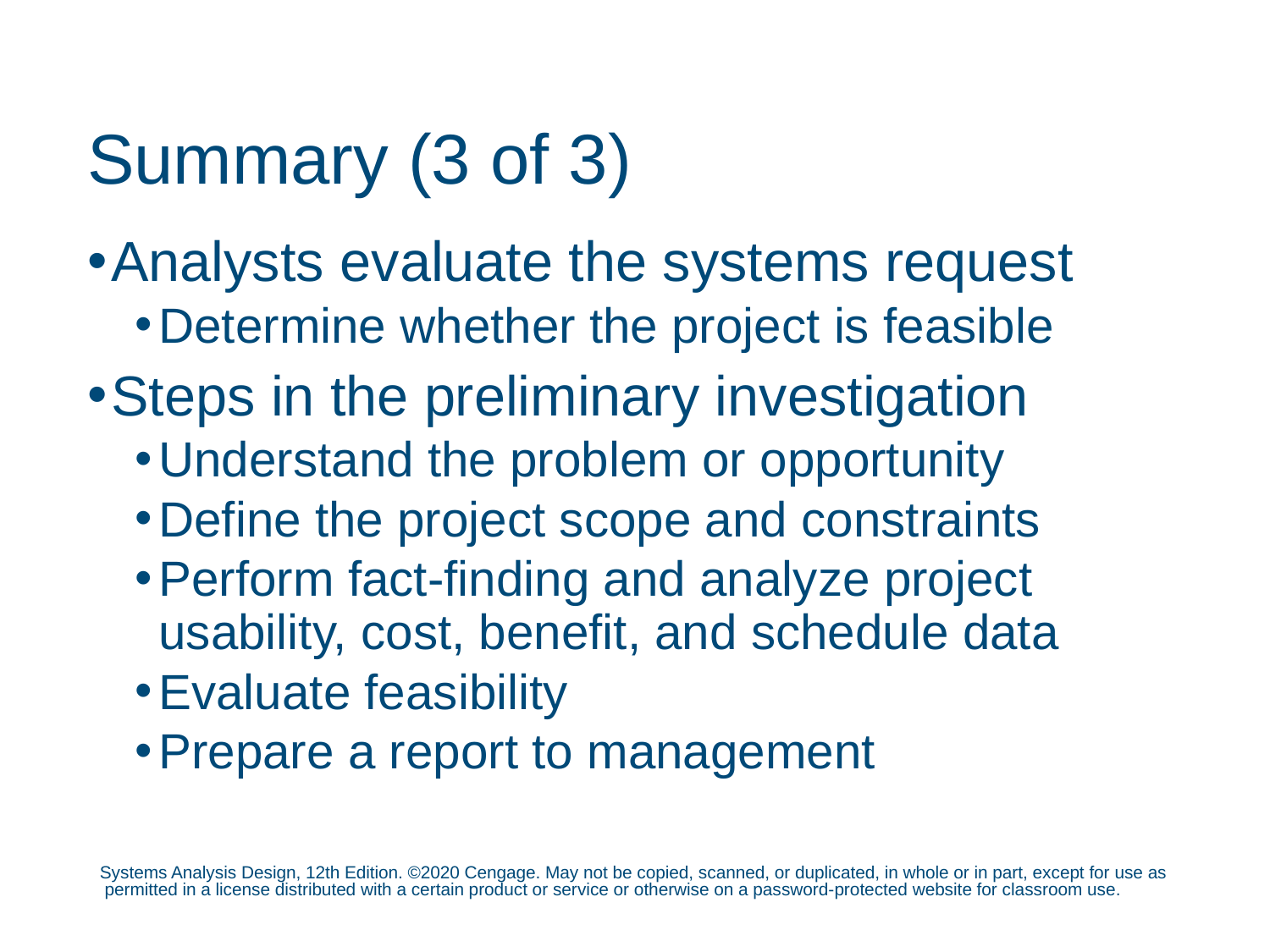

# Summary (3 of 3)
Analysts evaluate the systems request
Determine whether the project is feasible
Steps in the preliminary investigation
Understand the problem or opportunity
Define the project scope and constraints
Perform fact-finding and analyze project usability, cost, benefit, and schedule data
Evaluate feasibility
Prepare a report to management
Systems Analysis Design, 12th Edition. ©2020 Cengage. May not be copied, scanned, or duplicated, in whole or in part, except for use as permitted in a license distributed with a certain product or service or otherwise on a password-protected website for classroom use.